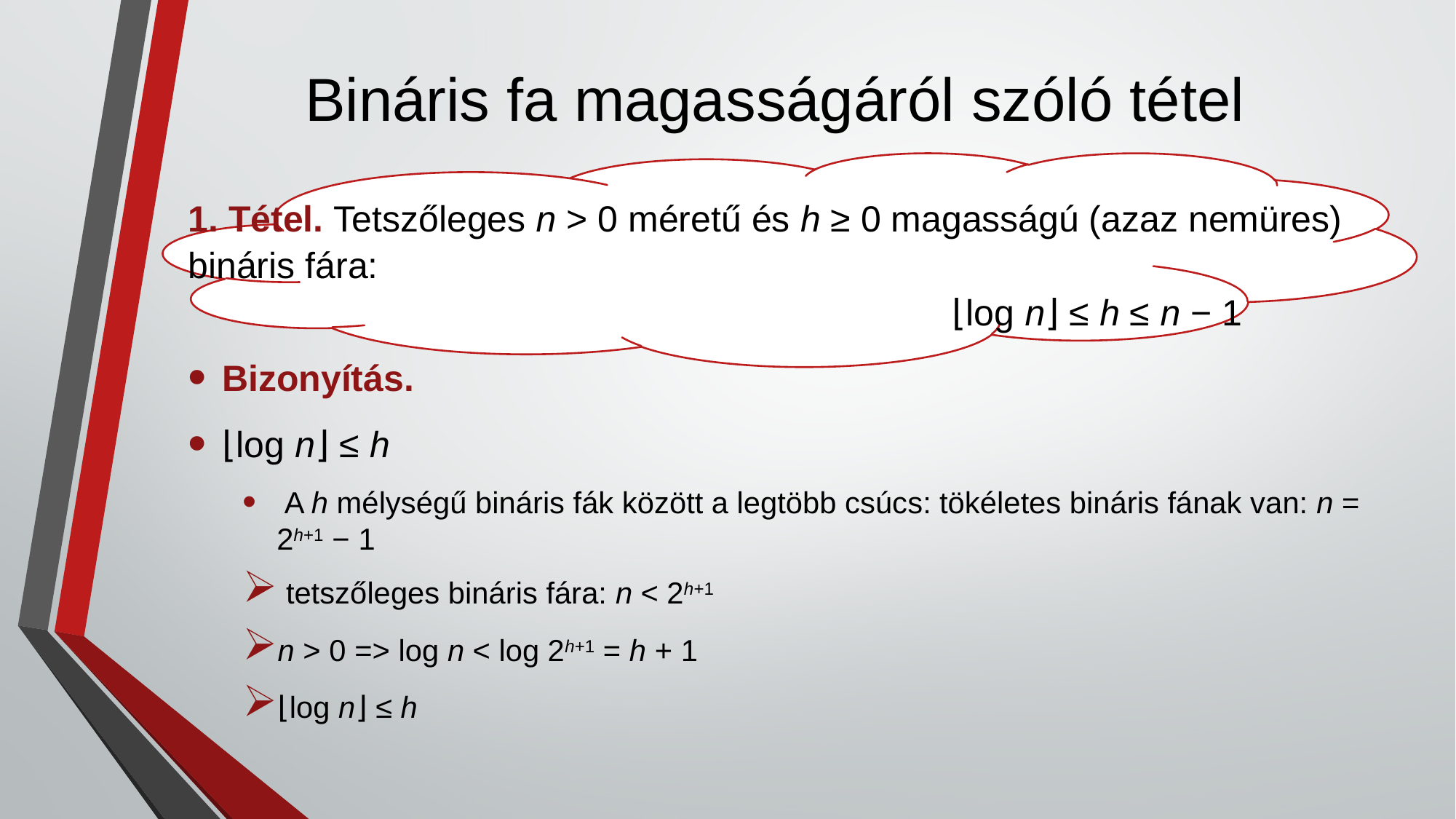

# Bináris fa magasságáról szóló tétel

1. Tétel. Tetszőleges n > 0 méretű és h ≥ 0 magasságú (azaz nemüres) bináris fára:
							⌊log n⌋ ≤ h ≤ n − 1
Bizonyítás.
⌊log n⌋ ≤ h
 A h mélységű bináris fák között a legtöbb csúcs: tökéletes bináris fának van: n = 2h+1 − 1
 tetszőleges bináris fára: n < 2h+1
n > 0 => log n < log 2h+1 = h + 1
⌊log n⌋ ≤ h